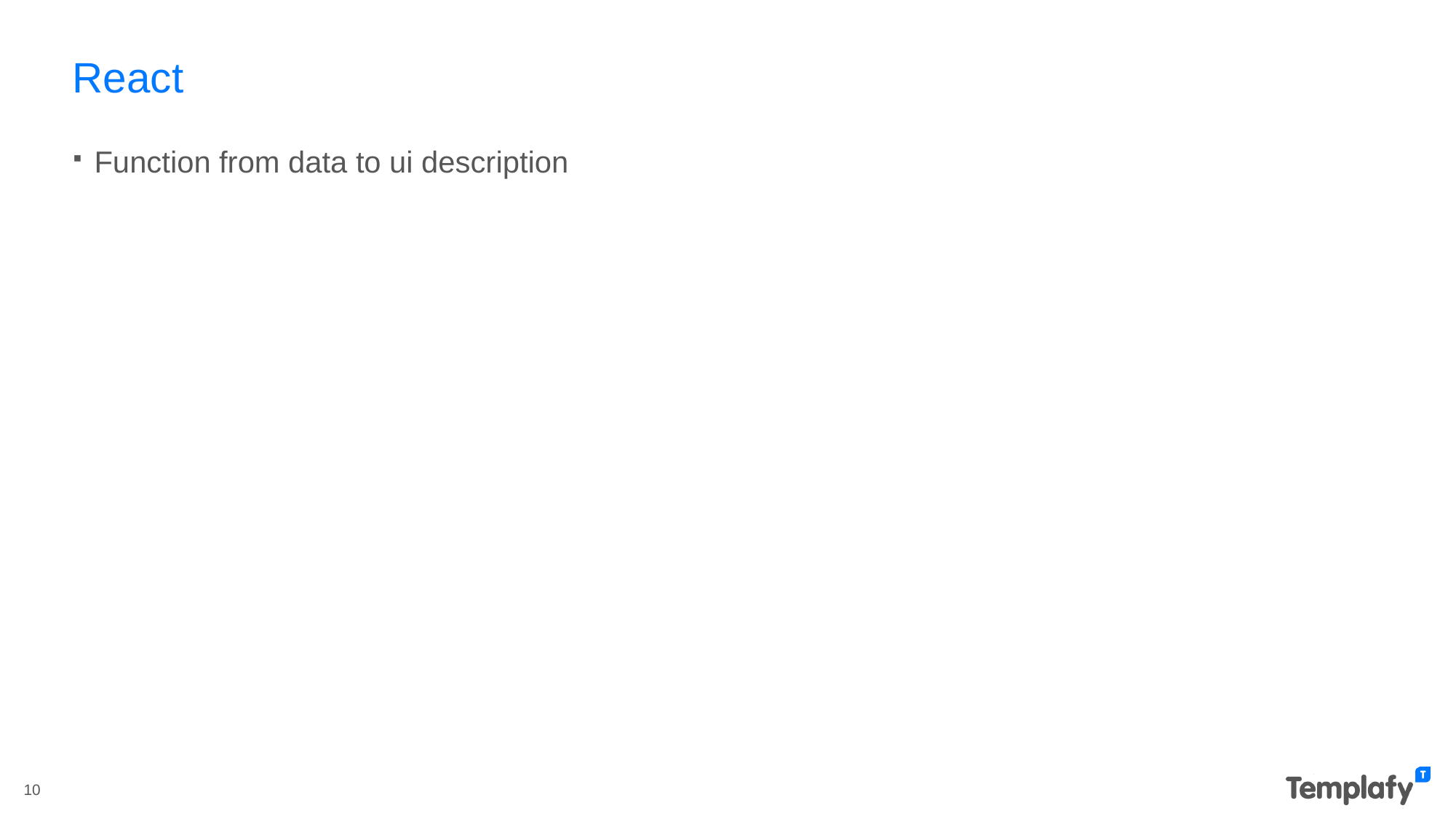

# React
Function from data to ui description
10